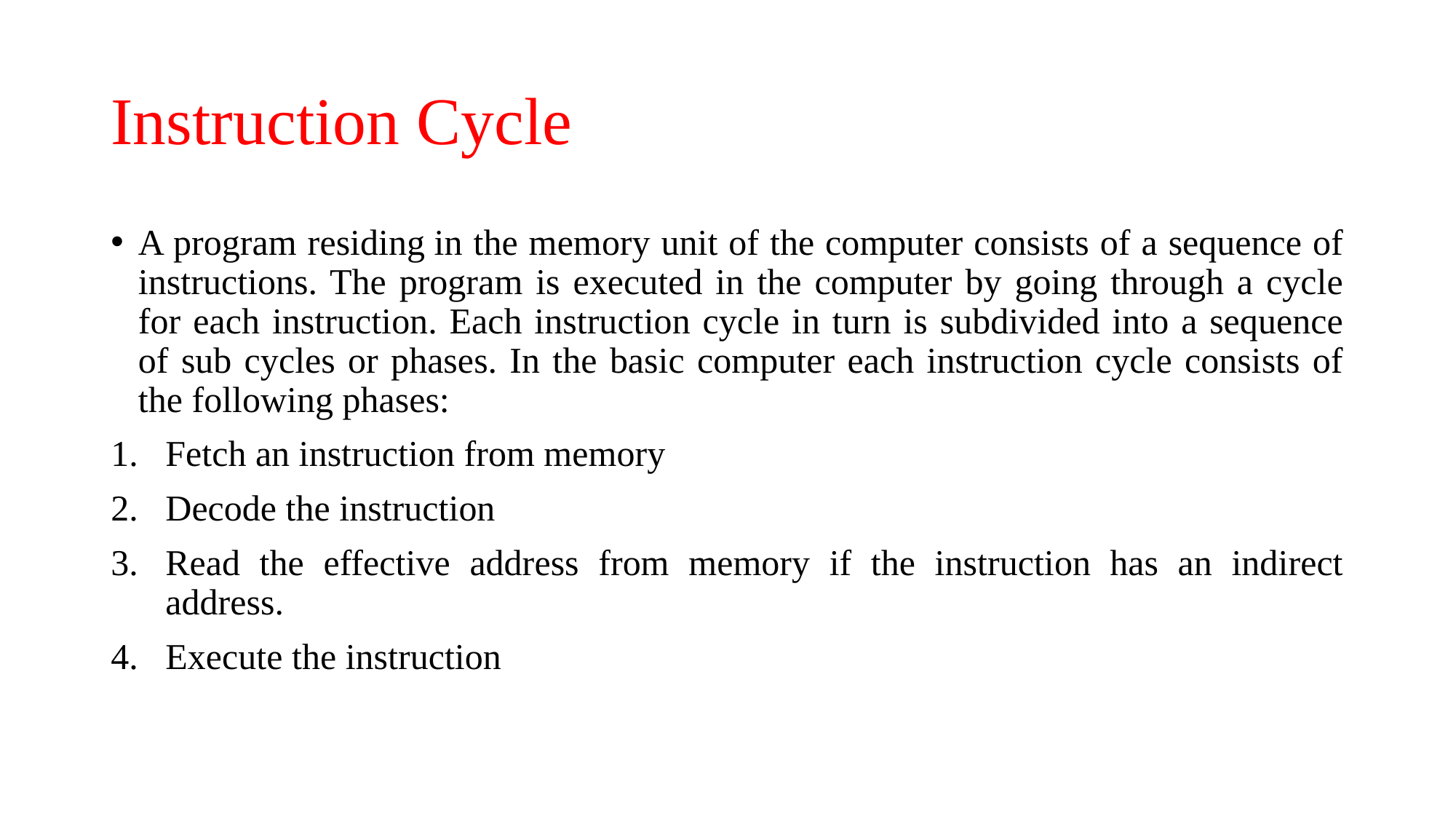

# Instruction Cycle
A program residing in the memory unit of the computer consists of a sequence of instructions. The program is executed in the computer by going through a cycle for each instruction. Each instruction cycle in turn is subdivided into a sequence of sub cycles or phases. In the basic computer each instruction cycle consists of the following phases:
Fetch an instruction from memory
Decode the instruction
Read the effective address from memory if the instruction has an indirect address.
Execute the instruction